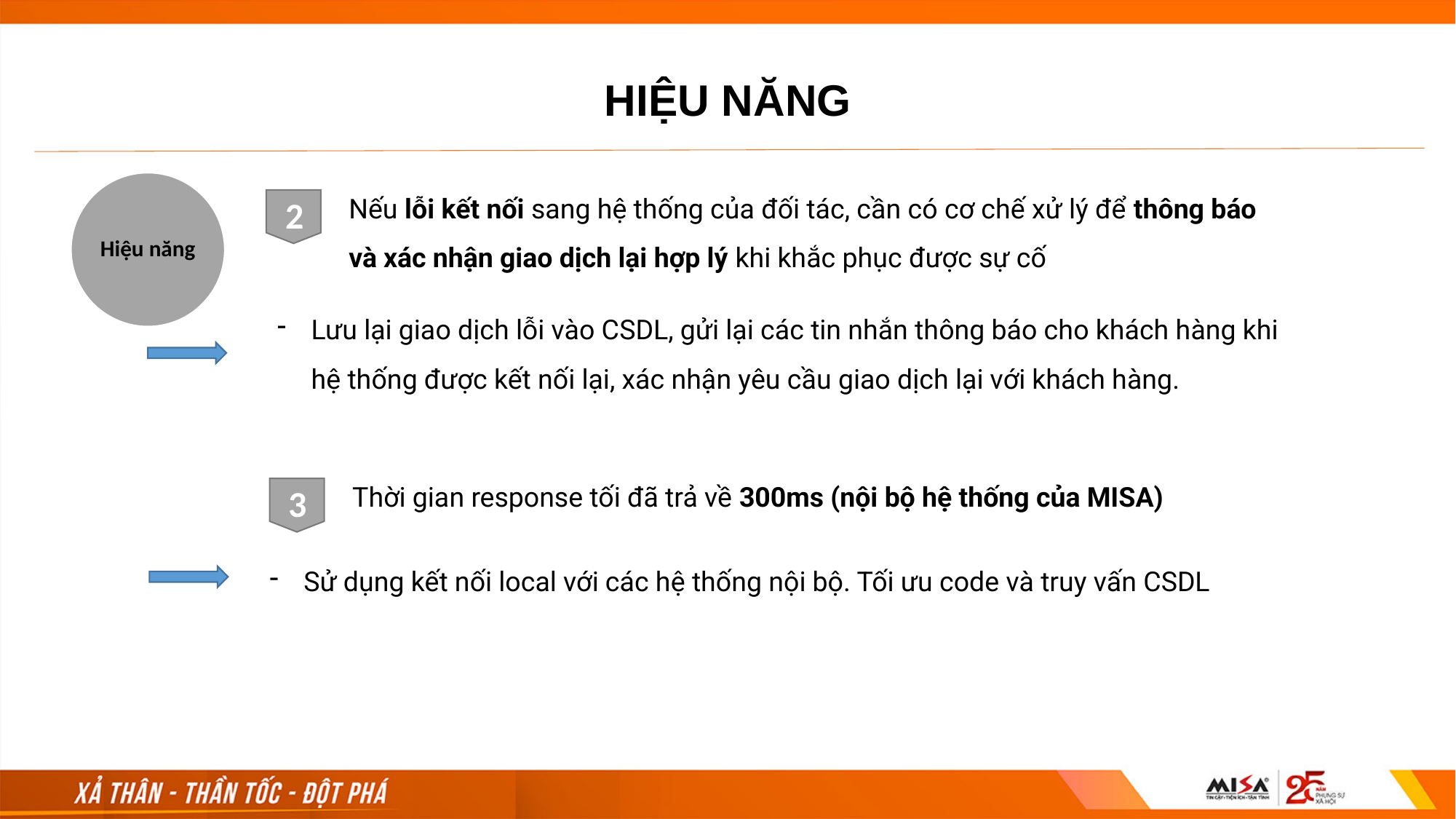

HIỆU NĂNG
Nếu lỗi kết nối sang hệ thống của đối tác, cần có cơ chế xử lý để thông báo và xác nhận giao dịch lại hợp lý khi khắc phục được sự cố

Hiệu năng
2

Lưu lại giao dịch lỗi vào CSDL, gửi lại các tin nhắn thông báo cho khách hàng khi hệ thống được kết nối lại, xác nhận yêu cầu giao dịch lại với khách hàng.

Thời gian response tối đã trả về 300ms (nội bộ hệ thống của MISA)
3

Sử dụng kết nối local với các hệ thống nội bộ. Tối ưu code và truy vấn CSDL